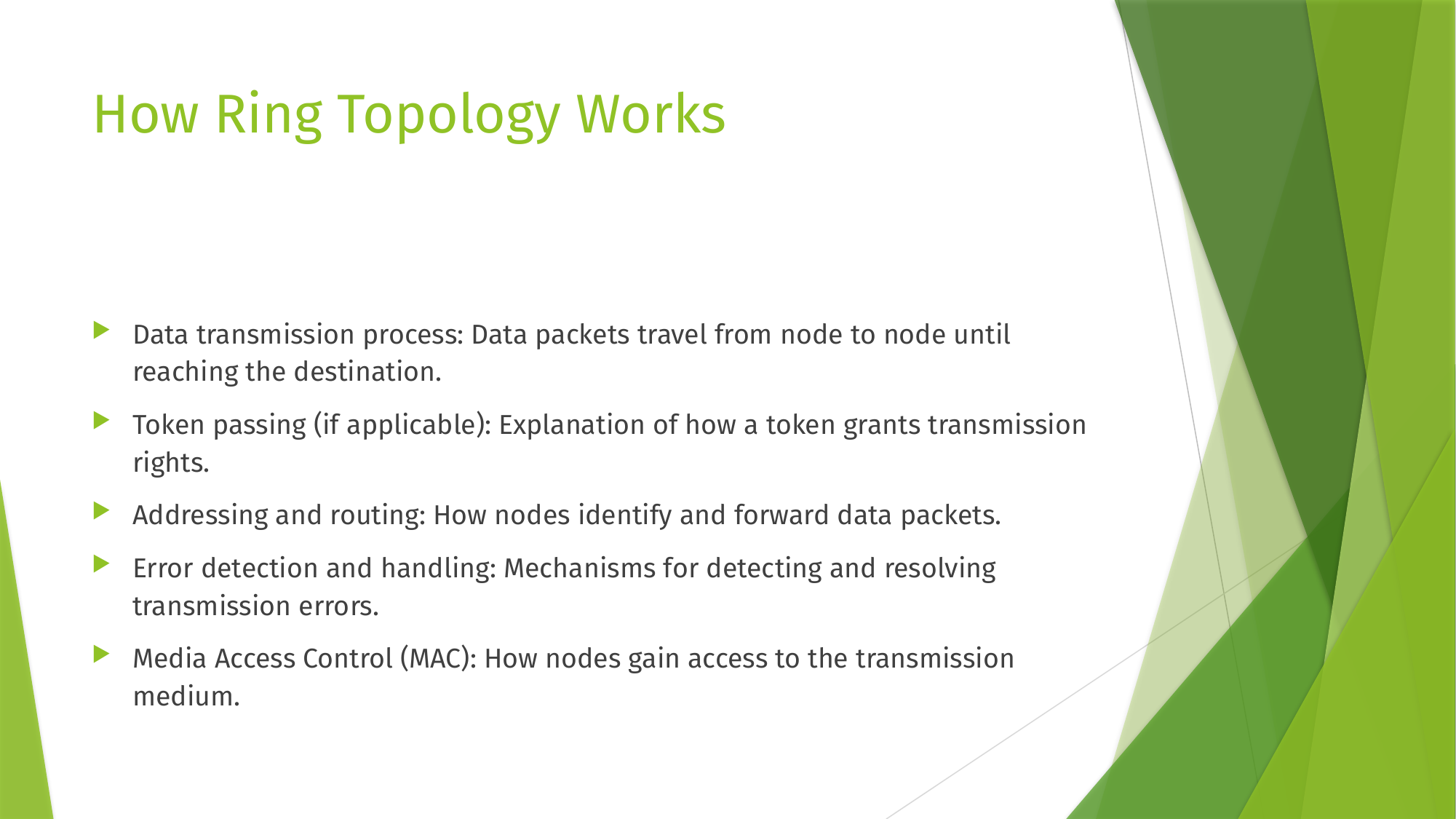

# How Ring Topology Works

Data transmission process: Data packets travel from node to node until reaching the destination.
Token passing (if applicable): Explanation of how a token grants transmission rights.
Addressing and routing: How nodes identify and forward data packets.
Error detection and handling: Mechanisms for detecting and resolving transmission errors.
Media Access Control (MAC): How nodes gain access to the transmission medium.